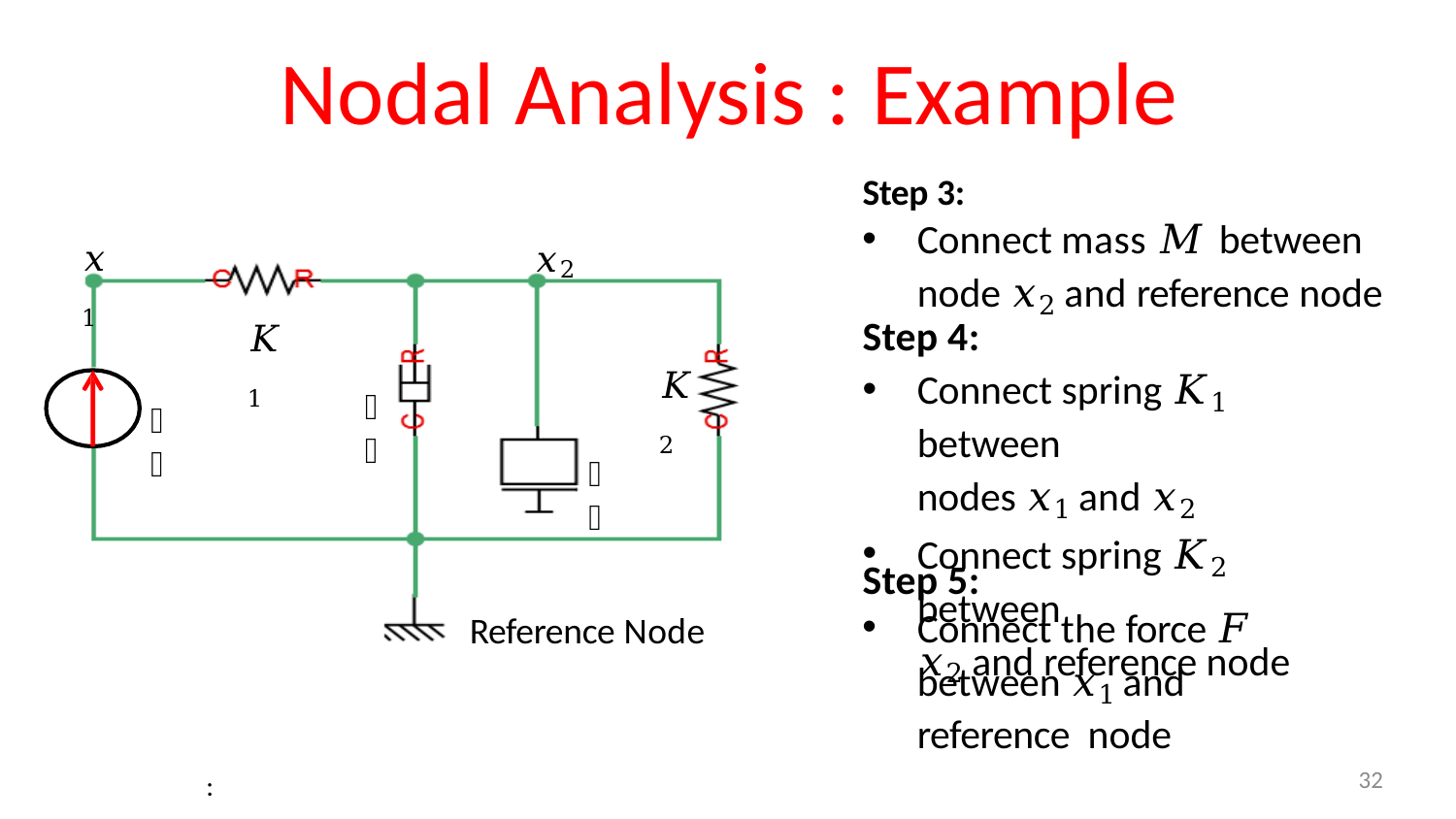

# Nodal Analysis : Example
Step 3:
Connect mass 𝑀 between
node 𝑥2 and reference node
𝑥2

𝑥1
Step 4:
𝐾1
Connect spring 𝐾1 between
nodes 𝑥1 and 𝑥2
Connect spring 𝐾2 between
𝑥2 and reference node
𝐾2

𝐵
𝐹
𝑀
Step 5:
Connect the force 𝐹  between 𝑥1 and reference  node
Reference Node
32
: